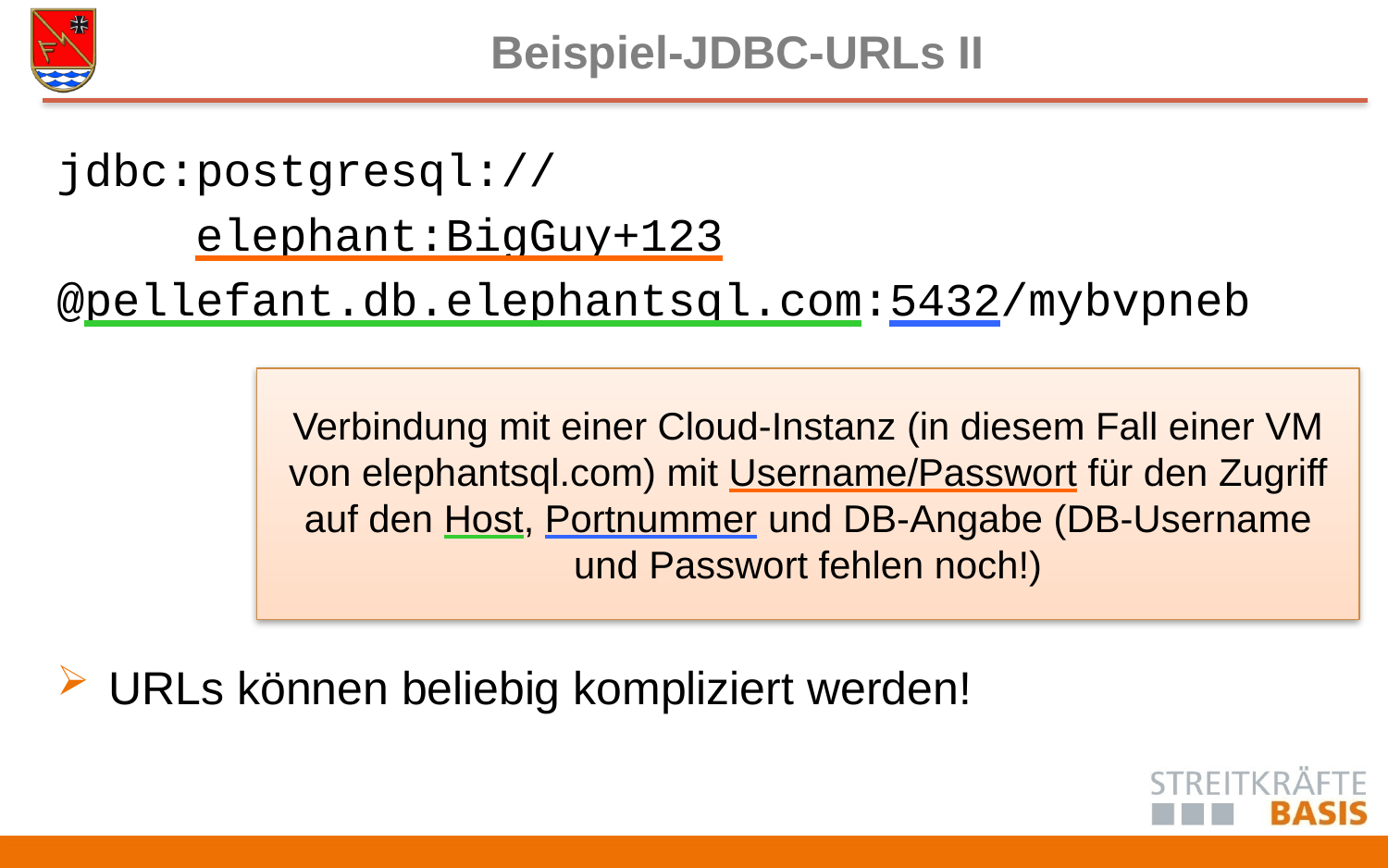

# Beispiel-JDBC-URLs II
jdbc:postgresql://
	elephant:BigGuy+123
@pellefant.db.elephantsql.com:5432/mybvpneb

URLs können beliebig kompliziert werden!
Verbindung mit einer Cloud-Instanz (in diesem Fall einer VM von elephantsql.com) mit Username/Passwort für den Zugriff auf den Host, Portnummer und DB-Angabe (DB-Username und Passwort fehlen noch!)